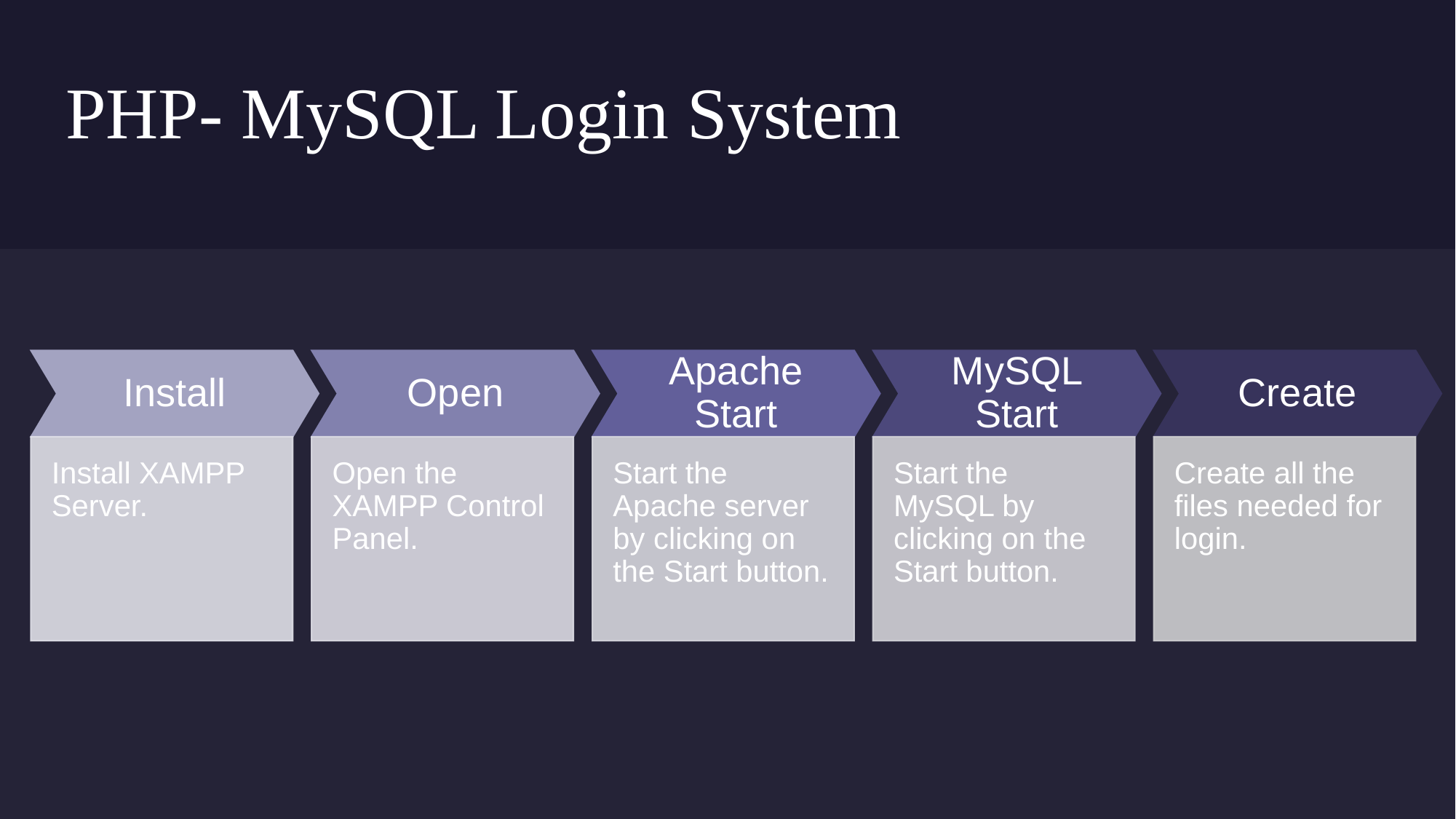

# PHP- MySQL Login System

Install
Install XAMPP Server.
Open
Open the XAMPP Control Panel.
Apache Start
Start the Apache server by clicking on the Start button.
MySQL Start
Start the MySQL by clicking on the Start button.
Create
Create all the files needed for login.